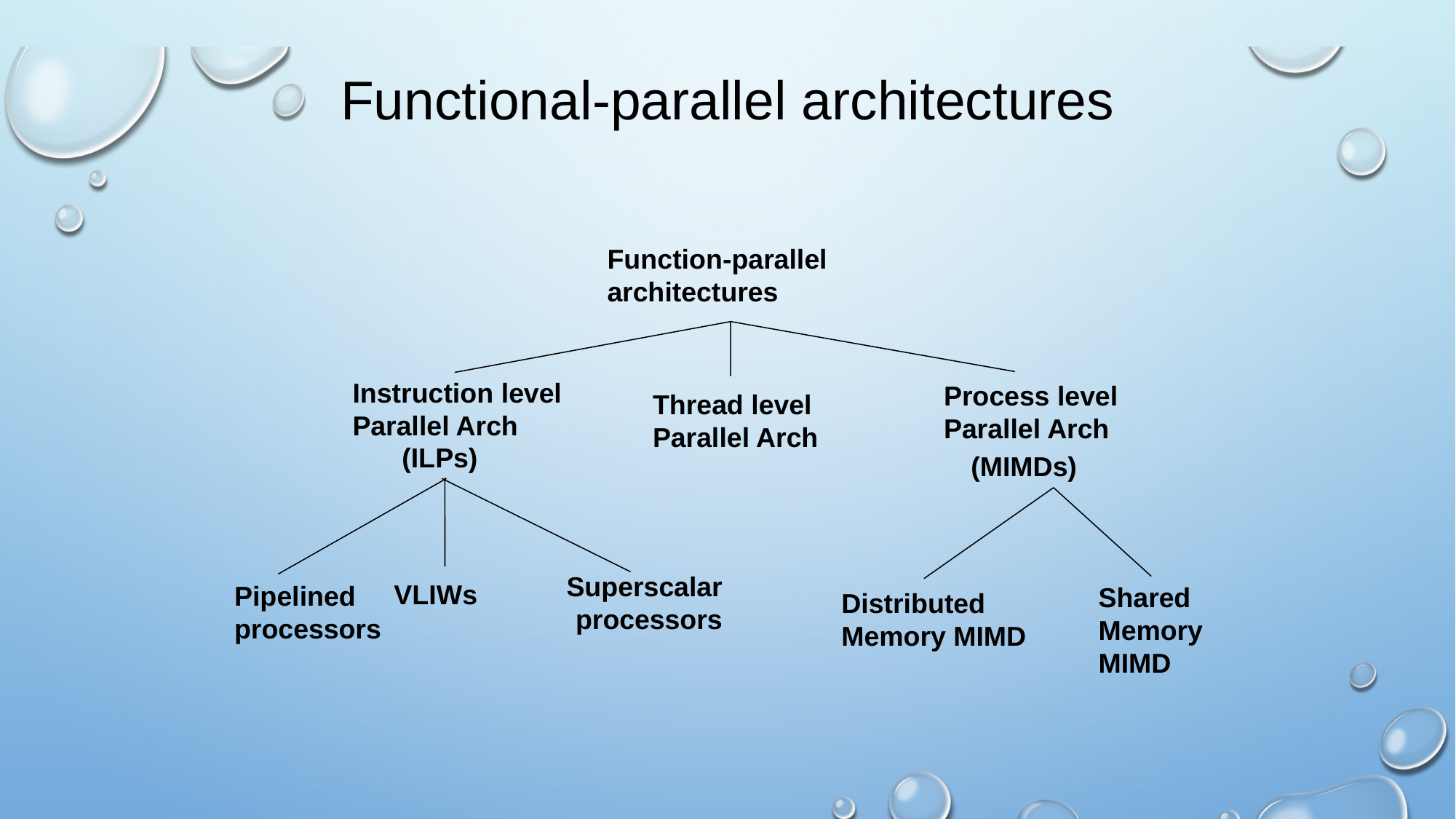

# Functional-parallel architectures
Function-parallel architectures

Process level Parallel Arch
Thread level Parallel Arch
Instruction level Parallel Arch
(ILPs)
(MIMDs)

Distributed Memory MIMD
Superscalar processors
Shared Memory MIMD
Pipelined processors
VLIWs